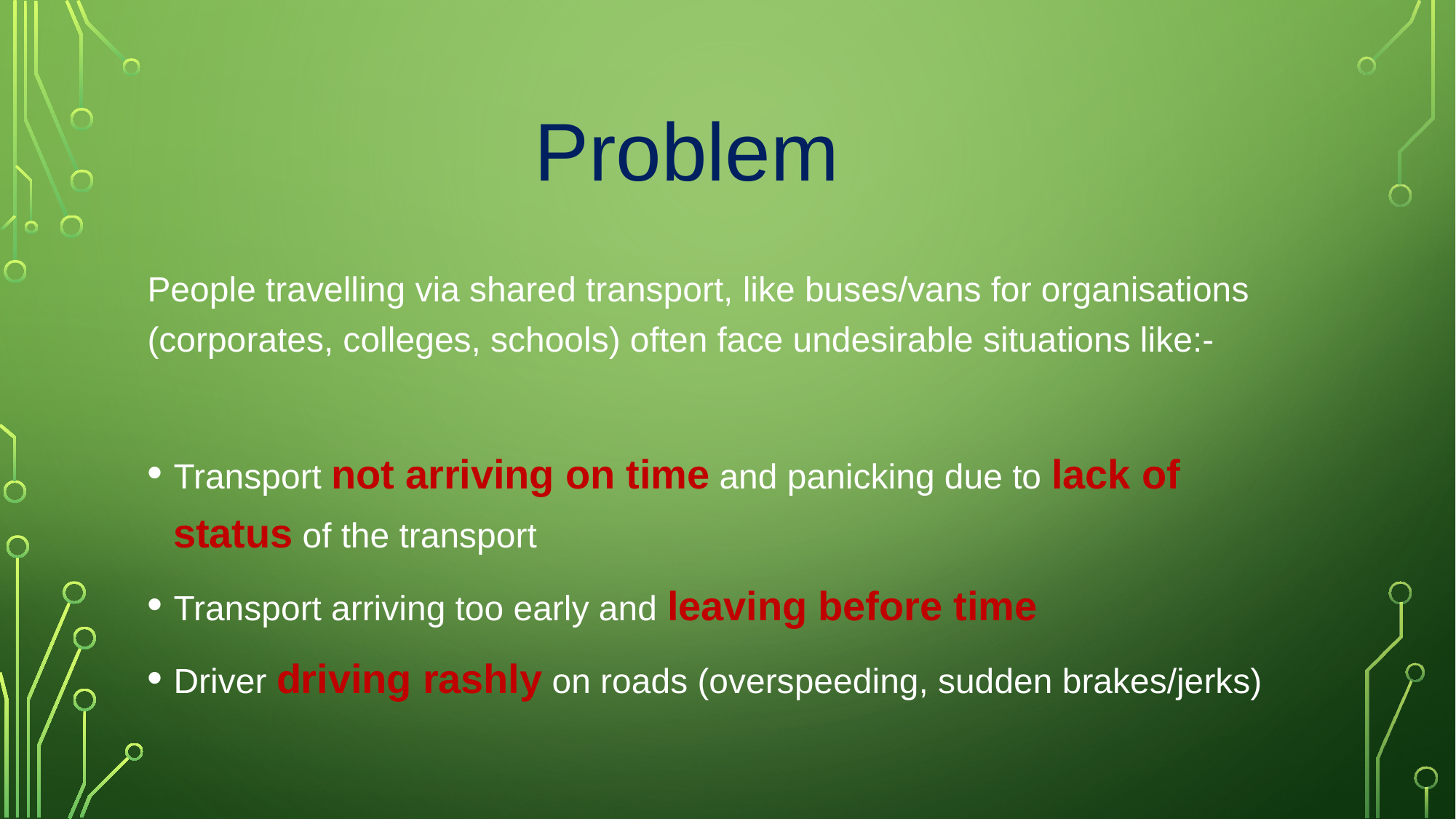

Problem
People travelling via shared transport, like buses/vans for organisations (corporates, colleges, schools) often face undesirable situations like:-

Transport not arriving on time and panicking due to lack of status of the transport
Transport arriving too early and leaving before time
Driver driving rashly on roads (overspeeding, sudden brakes/jerks)